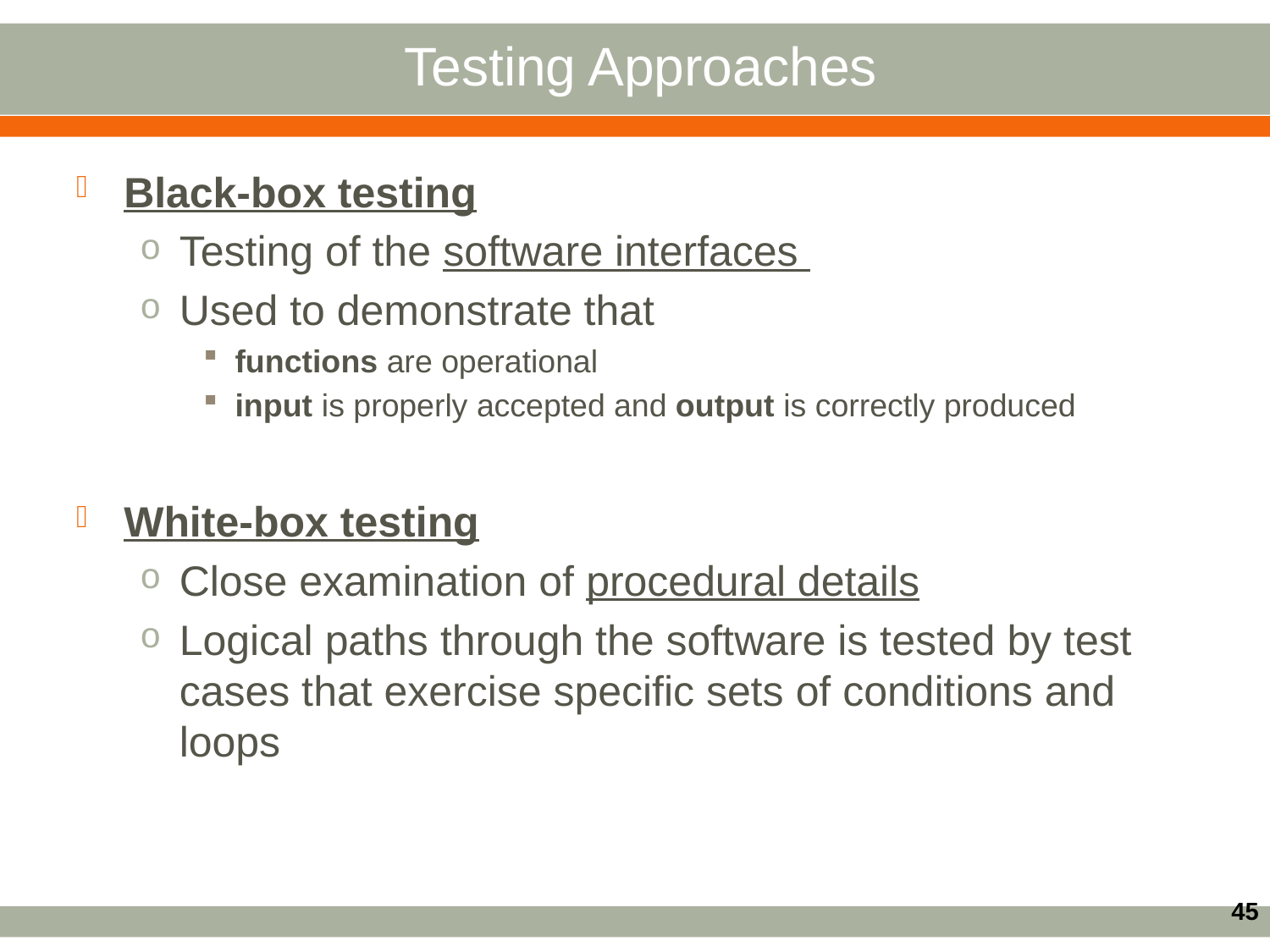

# Testing Approaches
Black-box testing
Testing of the software interfaces
Used to demonstrate that
functions are operational
input is properly accepted and output is correctly produced

White-box testing
Close examination of procedural details
Logical paths through the software is tested by test cases that exercise specific sets of conditions and loops
45